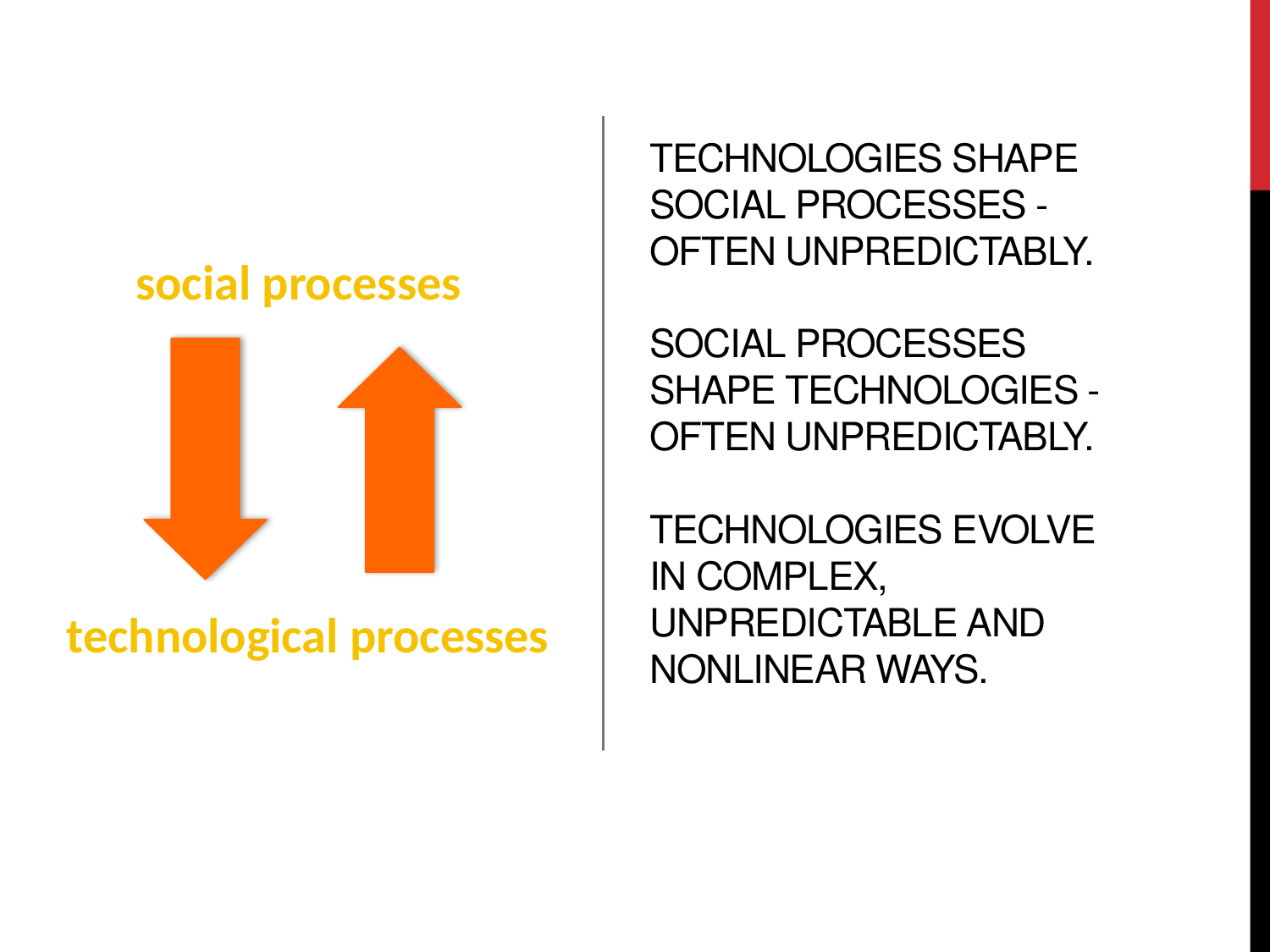

# Technologies shape social processes - often unpredictably. Social processes shape technologies - often unpredictably. Technologies evolve in complex, unpredictable and nonlinear ways.

social processes
social processes

technological processes